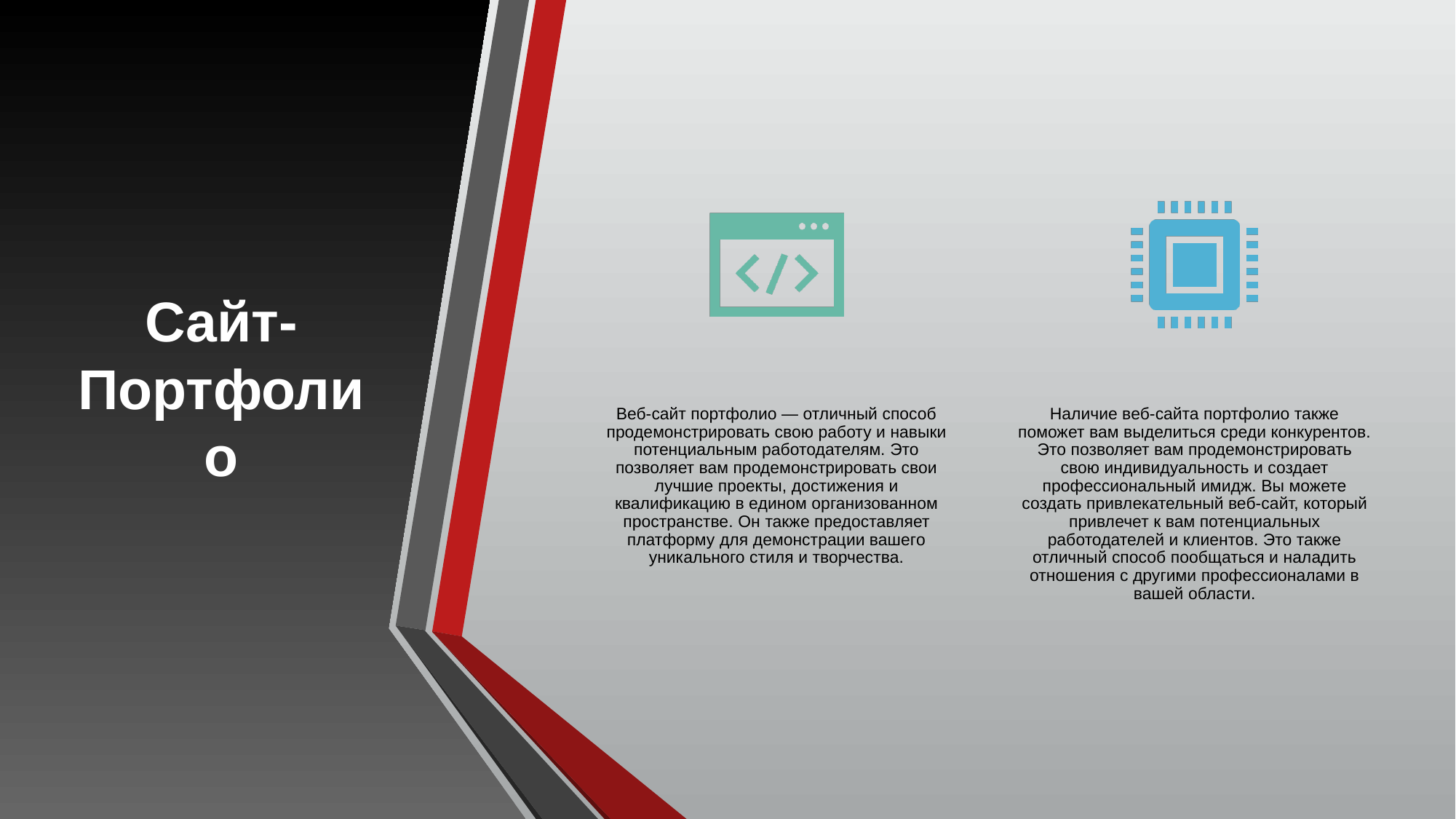

# Сайт-Портфолио
Веб-сайт портфолио — отличный способ продемонстрировать свою работу и навыки потенциальным работодателям. Это позволяет вам продемонстрировать свои лучшие проекты, достижения и квалификацию в едином организованном пространстве. Он также предоставляет платформу для демонстрации вашего уникального стиля и творчества.
Наличие веб-сайта портфолио также поможет вам выделиться среди конкурентов. Это позволяет вам продемонстрировать свою индивидуальность и создает профессиональный имидж. Вы можете создать привлекательный веб-сайт, который привлечет к вам потенциальных работодателей и клиентов. Это также отличный способ пообщаться и наладить отношения с другими профессионалами в вашей области.